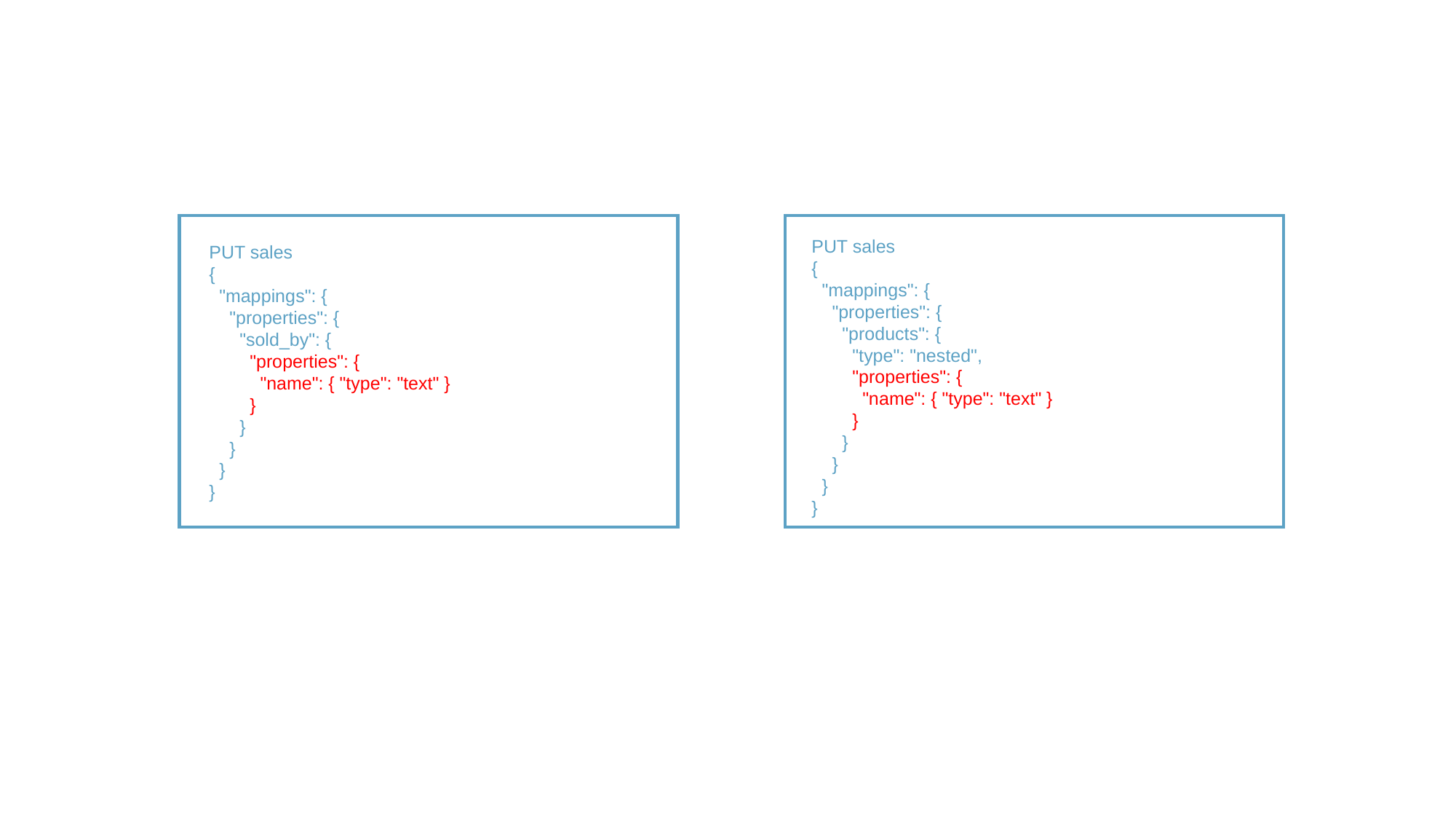

PUT sales
{
  "mappings": {
    "properties": {
      "sold_by": {
        "properties": {
          "name": { "type": "text" }
        }
      }
    }
  }
}

PUT sales
{
  "mappings": {
    "properties": {
      "products": {
        "type": "nested",
        "properties": {
          "name": { "type": "text" }
        }
      }
    }
  }
}